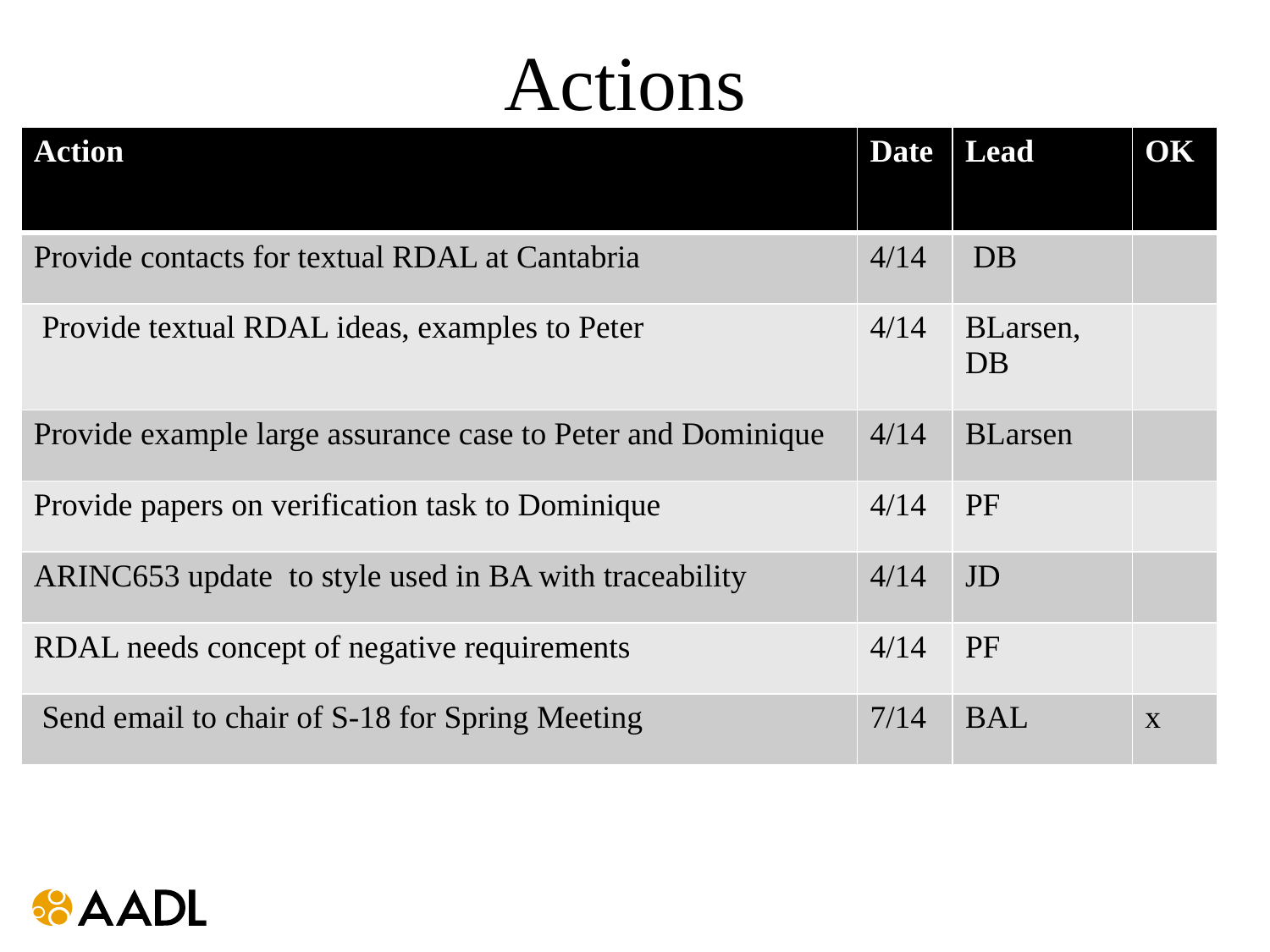

# Actions
| Action | Date | Lead | OK |
| --- | --- | --- | --- |
| Provide contacts for textual RDAL at Cantabria | 4/14 | DB |  |
| Provide textual RDAL ideas, examples to Peter | 4/14 | BLarsen, DB |  |
| Provide example large assurance case to Peter and Dominique | 4/14 | BLarsen |  |
| Provide papers on verification task to Dominique | 4/14 | PF |  |
| ARINC653 update to style used in BA with traceability | 4/14 | JD |  |
| RDAL needs concept of negative requirements | 4/14 | PF |  |
| Send email to chair of S-18 for Spring Meeting | 7/14 | BAL | x |
Bruce contact Thierry on need to update 653 Annex
Jerome